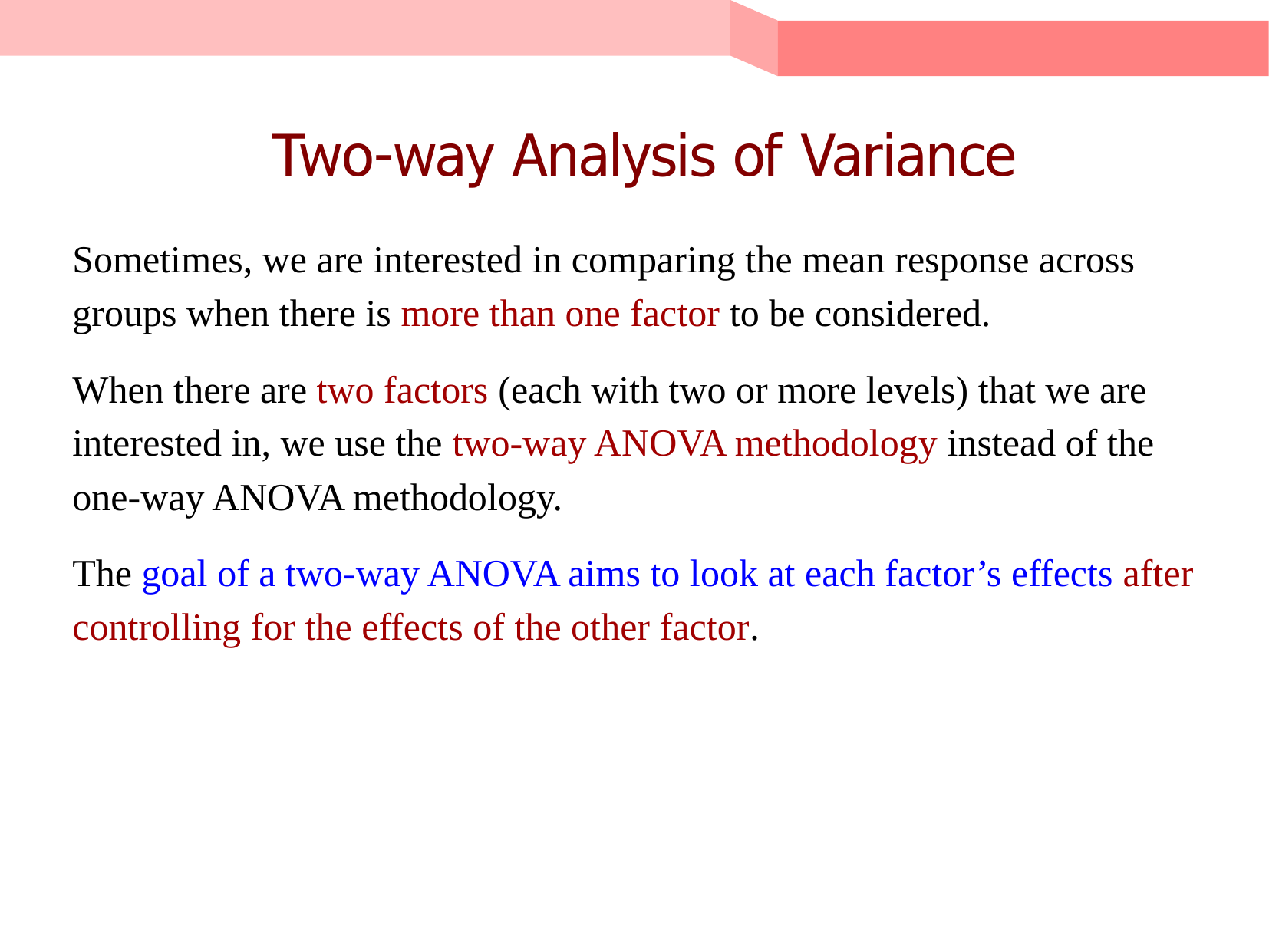

# Two-way Analysis of Variance
Sometimes, we are interested in comparing the mean response across groups when there is more than one factor to be considered.
When there are two factors (each with two or more levels) that we are interested in, we use the two-way ANOVA methodology instead of the one-way ANOVA methodology.
The goal of a two-way ANOVA aims to look at each factor’s effects after controlling for the effects of the other factor.